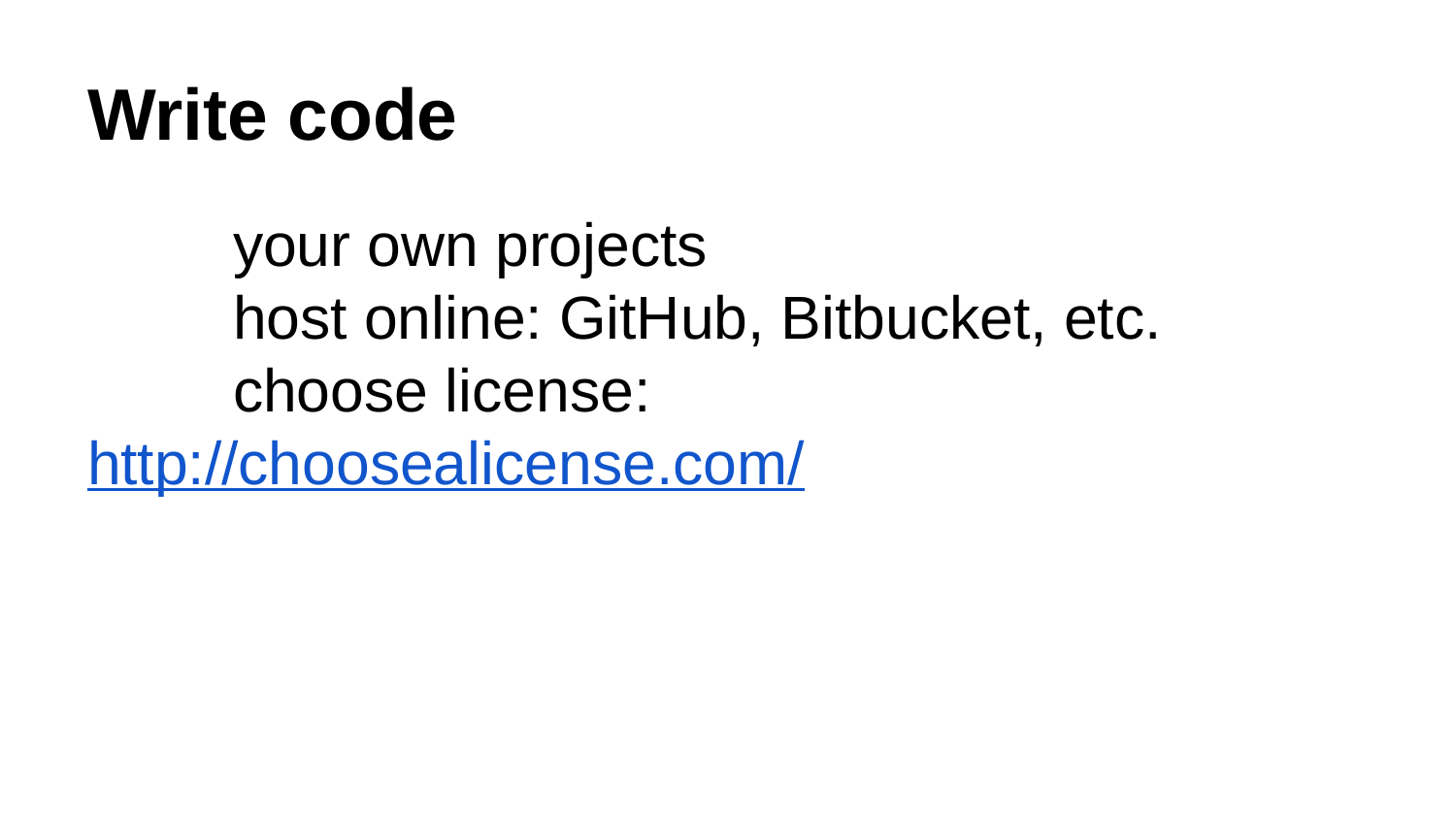

# Write code
	your own projects
	host online: GitHub, Bitbucket, etc.
	choose license: http://choosealicense.com/